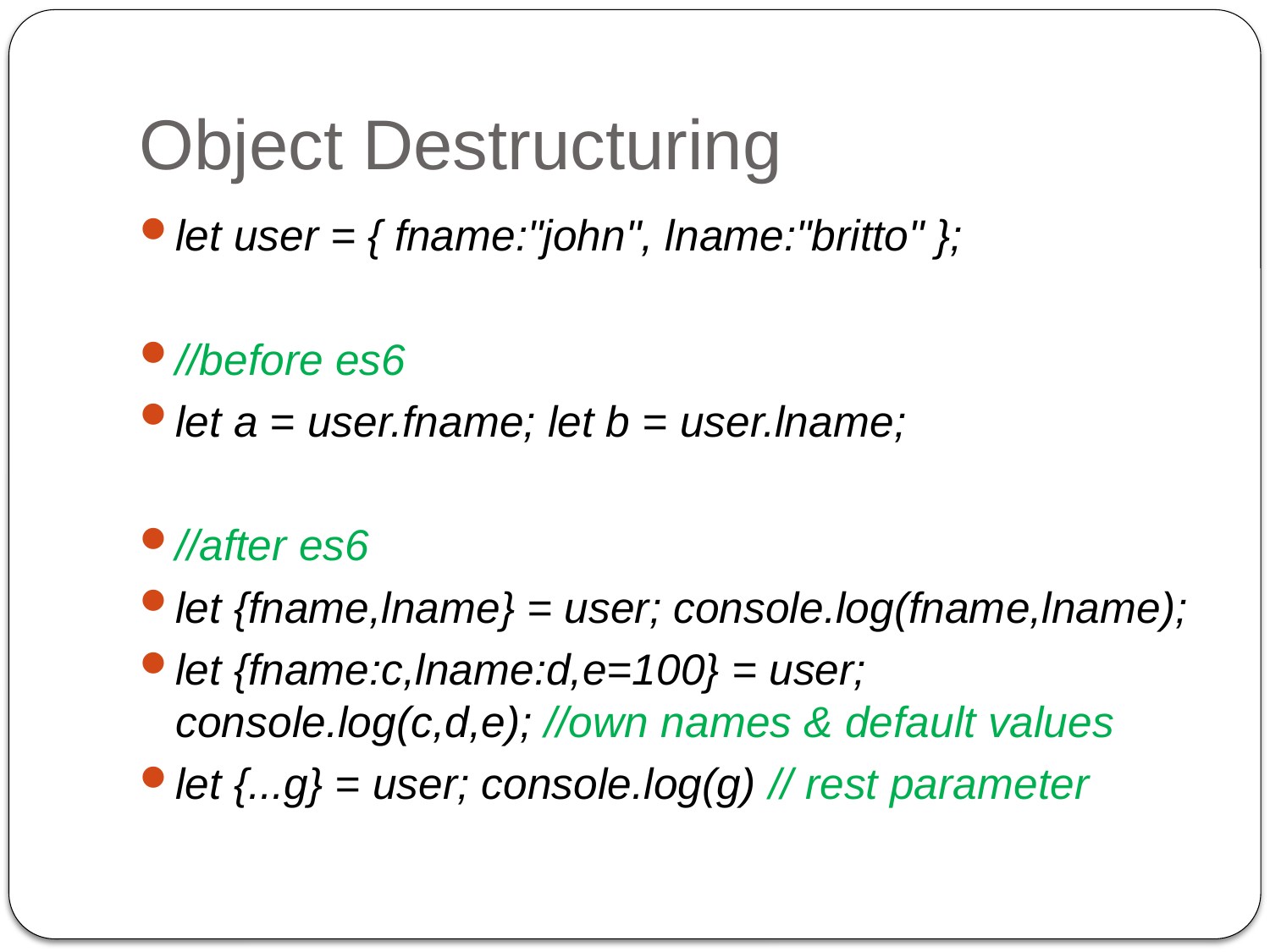

# Object Destructuring
let user = { fname:"john", lname:"britto" };

//before es6
let a = user.fname; let b = user.lname;

//after es6
let {fname,lname} = user; console.log(fname,lname);
let {fname:c,lname:d,e=100} = user; console.log(c,d,e); //own names & default values
let {...g} = user; console.log(g) // rest parameter